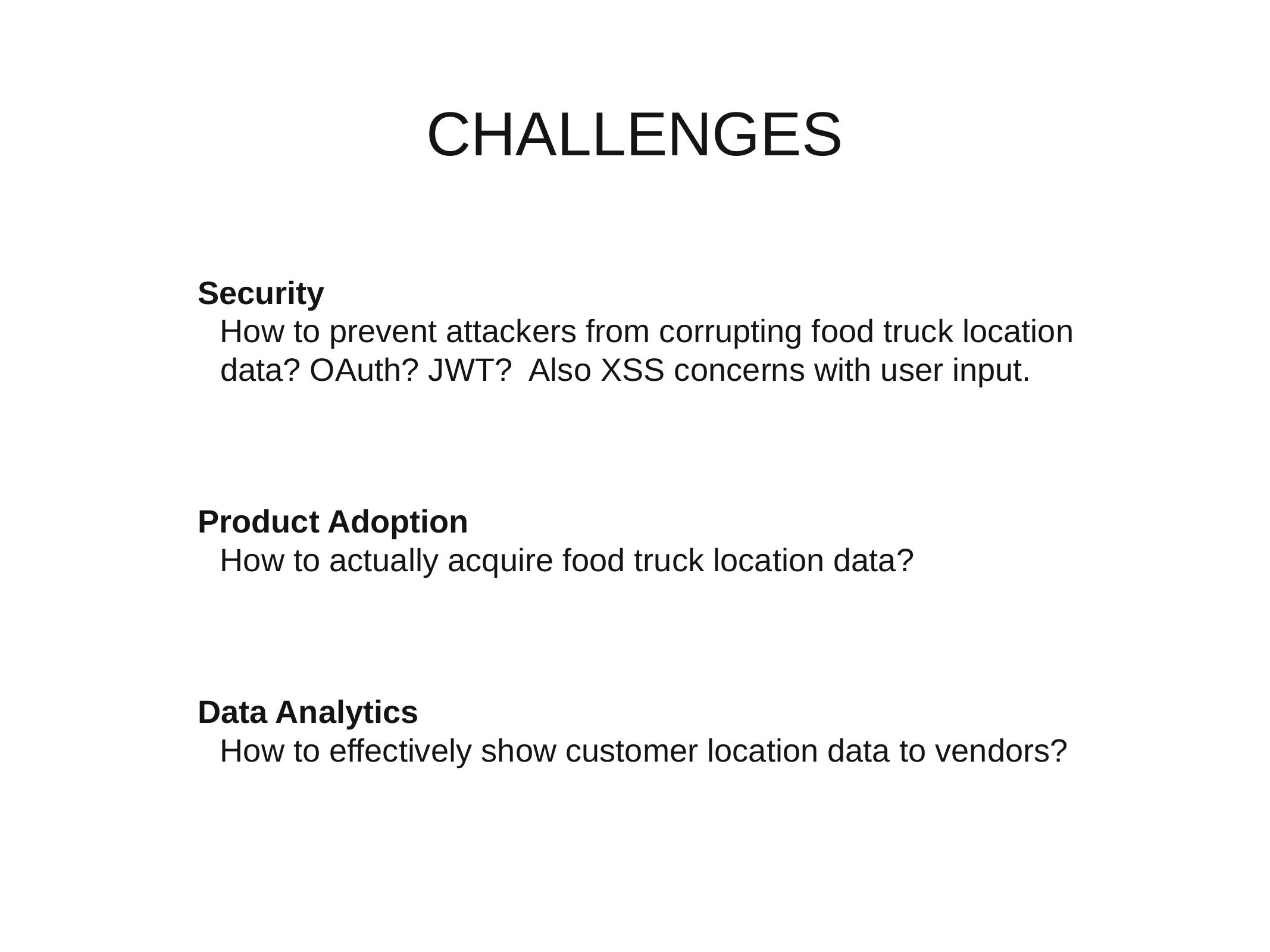

CHALLENGES
Security
How to prevent attackers from corrupting food truck location data? OAuth? JWT?  Also XSS concerns with user input.

Product Adoption
How to actually acquire food truck location data?

Data Analytics
How to effectively show customer location data to vendors?